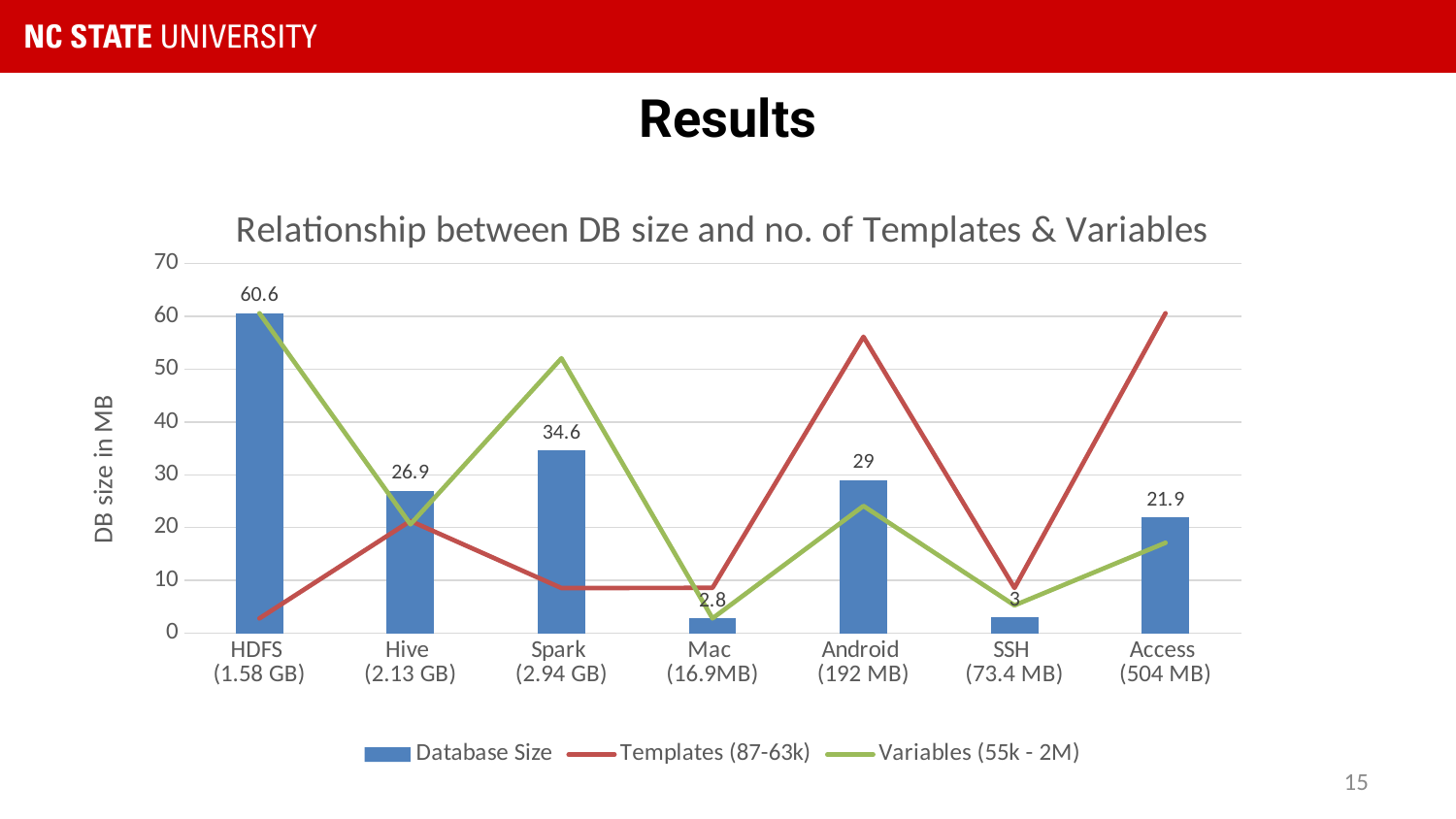

# Results

### Chart: Relationship between DB size and no. of Templates & Variables

| Category | Database Size | Templates (87-63k) | Variables (55k - 2M) |
|---|---|---|---|
| HDFS
(1.58 GB) | 60.6 | 2.8 | 60.6 |
| Hive
(2.13 GB) | 26.9 | 21.26 | 20.62 |
| Spark
(2.94 GB) | 34.6 | 8.55 | 52.07 |
| Mac
(16.9MB) | 2.8 | 8.59 | 2.8 |
| Android
(192 MB) | 29.0 | 56.14 | 24.09 |
| SSH
(73.4 MB) | 3.0 | 8.57 | 5.28 |
| Access
(504 MB) | 21.9 | 60.6 | 17.12 |
15